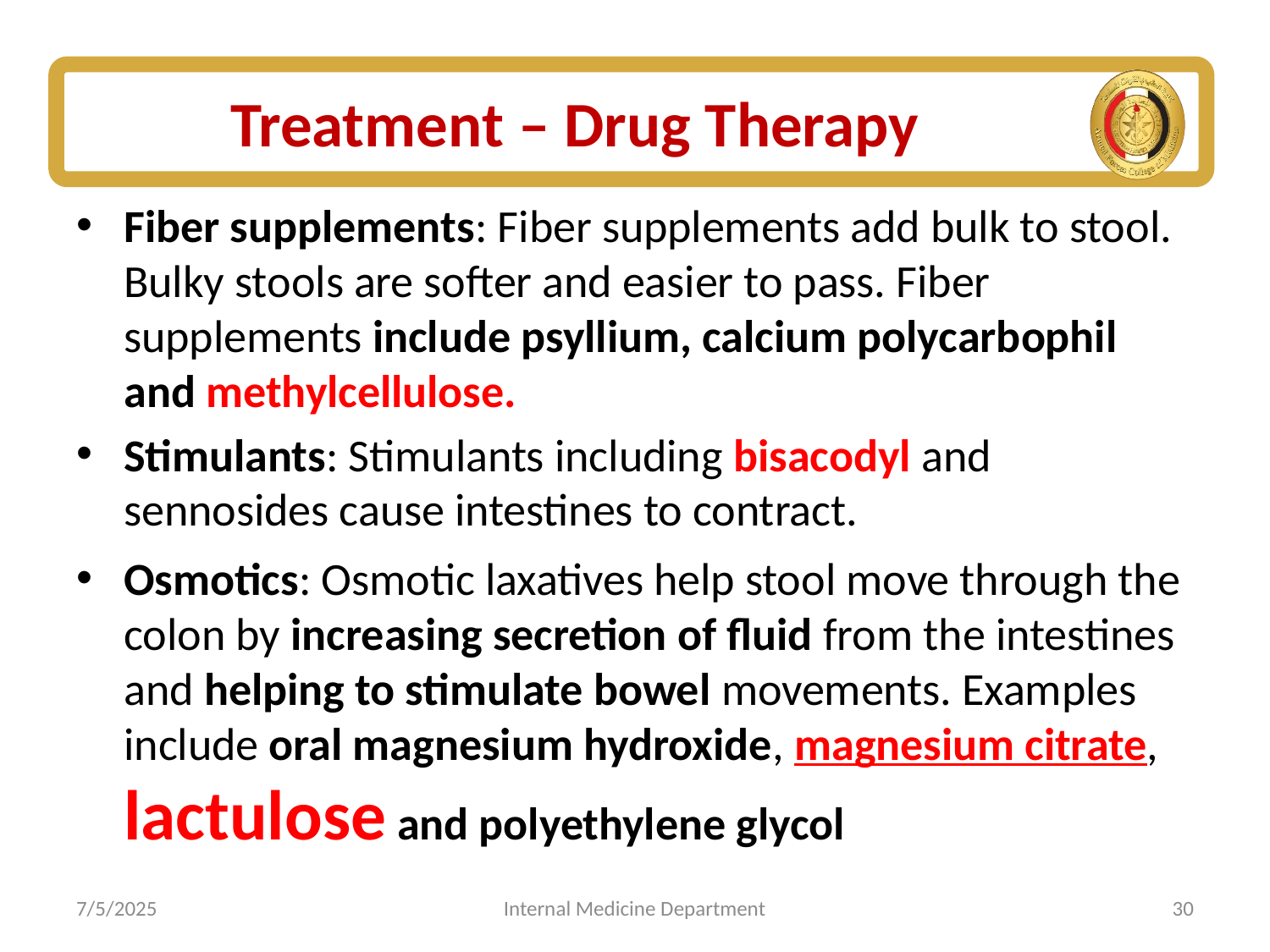

# Treatment – Drug Therapy
Fiber supplements: Fiber supplements add bulk to stool. Bulky stools are softer and easier to pass. Fiber supplements include psyllium, calcium polycarbophil and methylcellulose.
Stimulants: Stimulants including bisacodyl and sennosides cause intestines to contract.
Osmotics: Osmotic laxatives help stool move through the colon by increasing secretion of fluid from the intestines and helping to stimulate bowel movements. Examples include oral magnesium hydroxide, magnesium citrate, lactulose and polyethylene glycol

7/5/2025
Internal Medicine Department
30